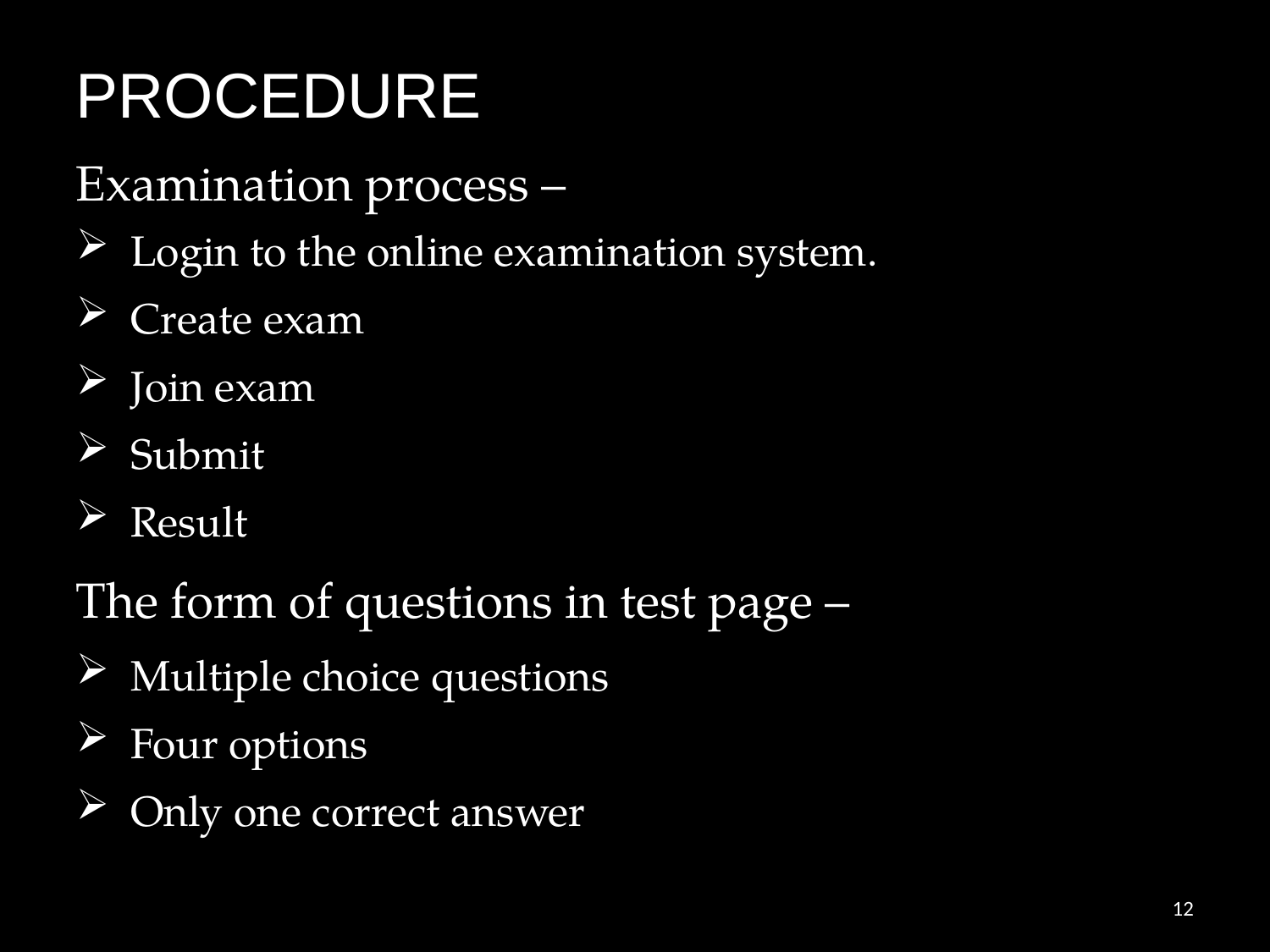

PROCEDURE

Examination process –

  Login to the online examination system.

  Create exam

  Join exam

  Submit

  Result

The form of questions in test page –

  Multiple choice questions

  Four options

  Only one correct answer
12